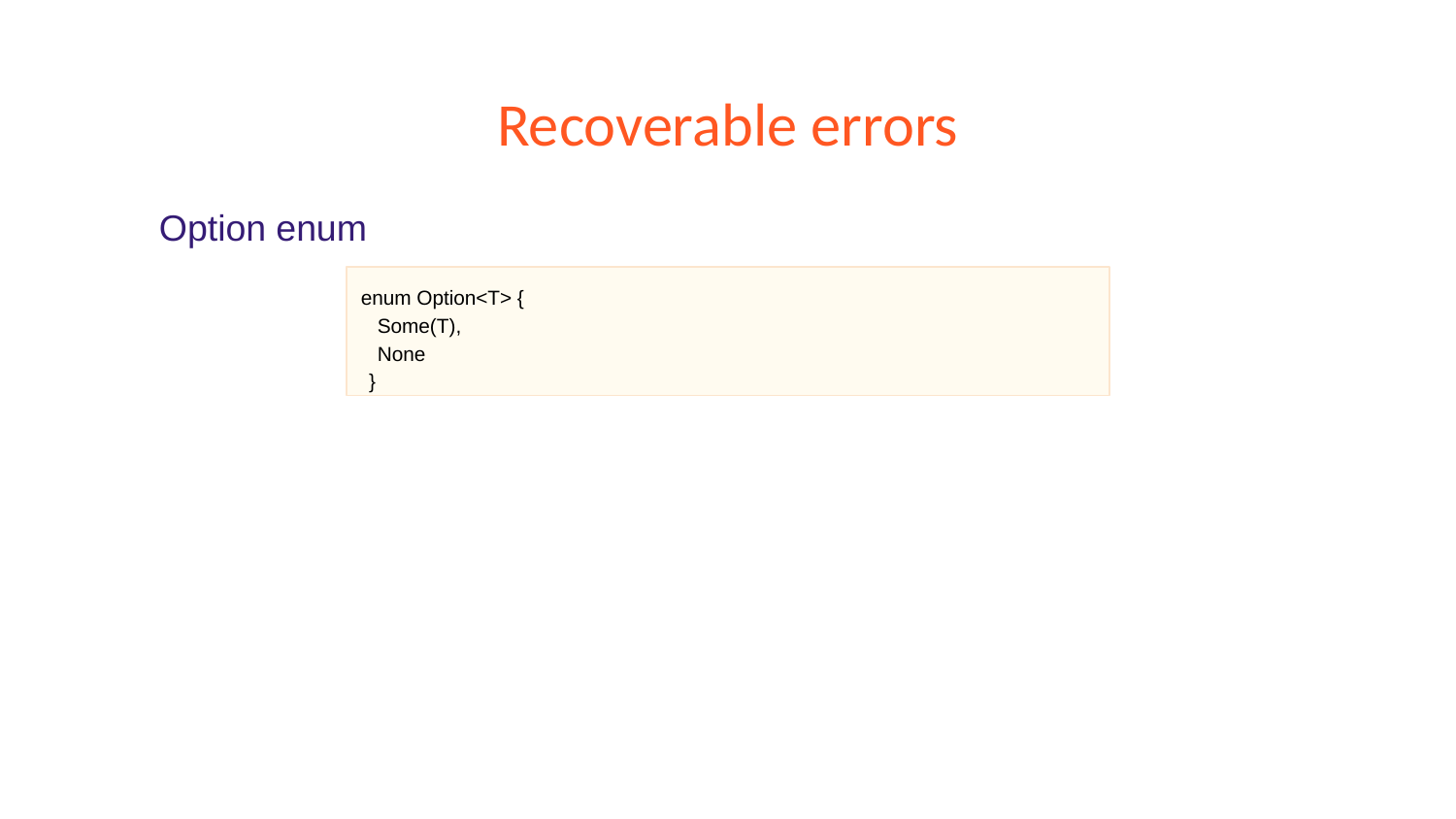

# Recoverable errors
Option enum

enum Option<T> {
   Some(T),
   None
}